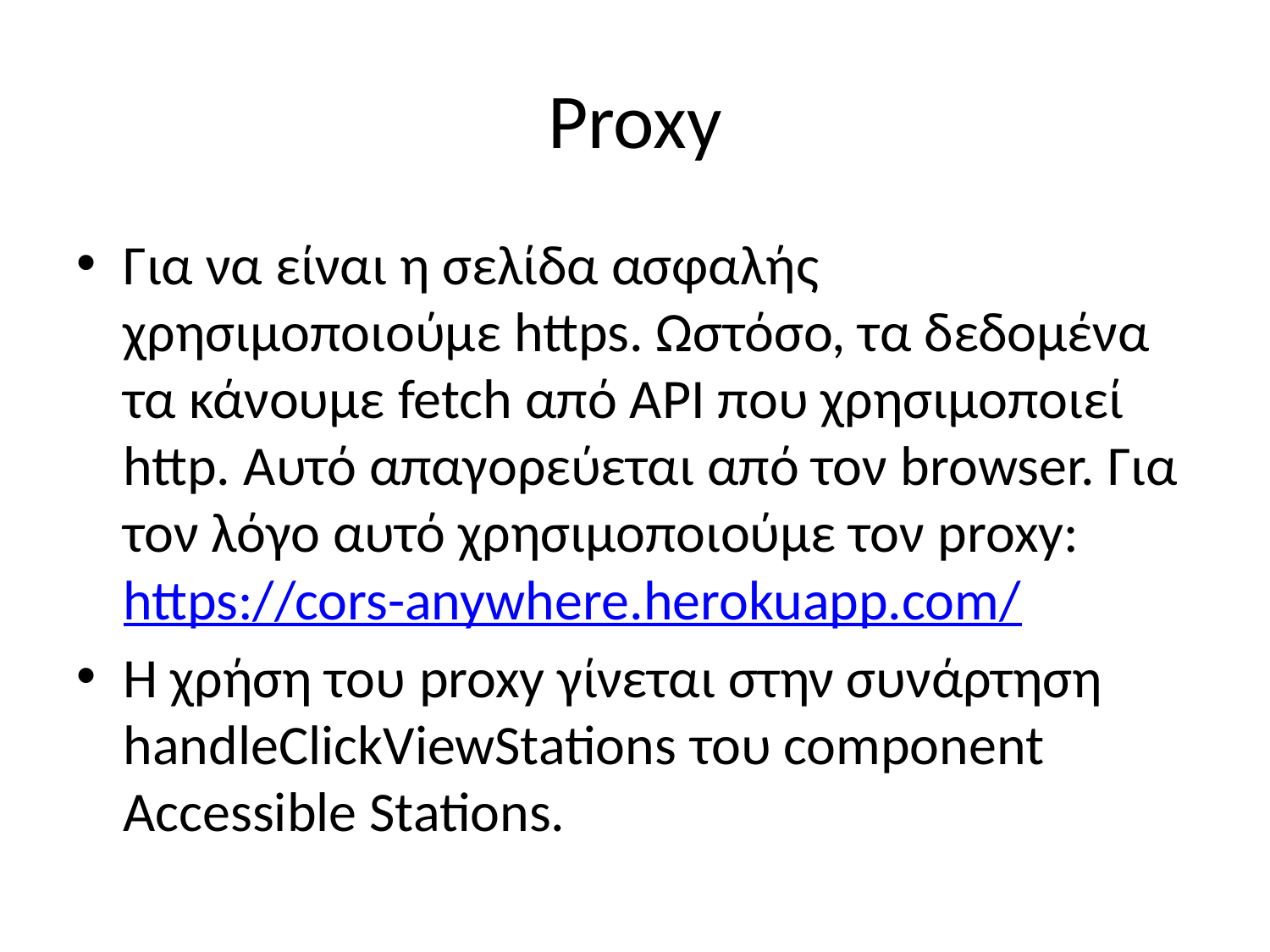

# Proxy
Για να είναι η σελίδα ασφαλής χρησιμοποιούμε https. Ωστόσο, τα δεδομένα τα κάνουμε fetch από API που χρησιμοποιεί http. Αυτό απαγορεύεται από τον browser. Για τον λόγο αυτό χρησιμοποιούμε τον proxy: https://cors-anywhere.herokuapp.com/
Η χρήση του proxy γίνεται στην συνάρτηση handleClickViewStations του component Accessible Stations.